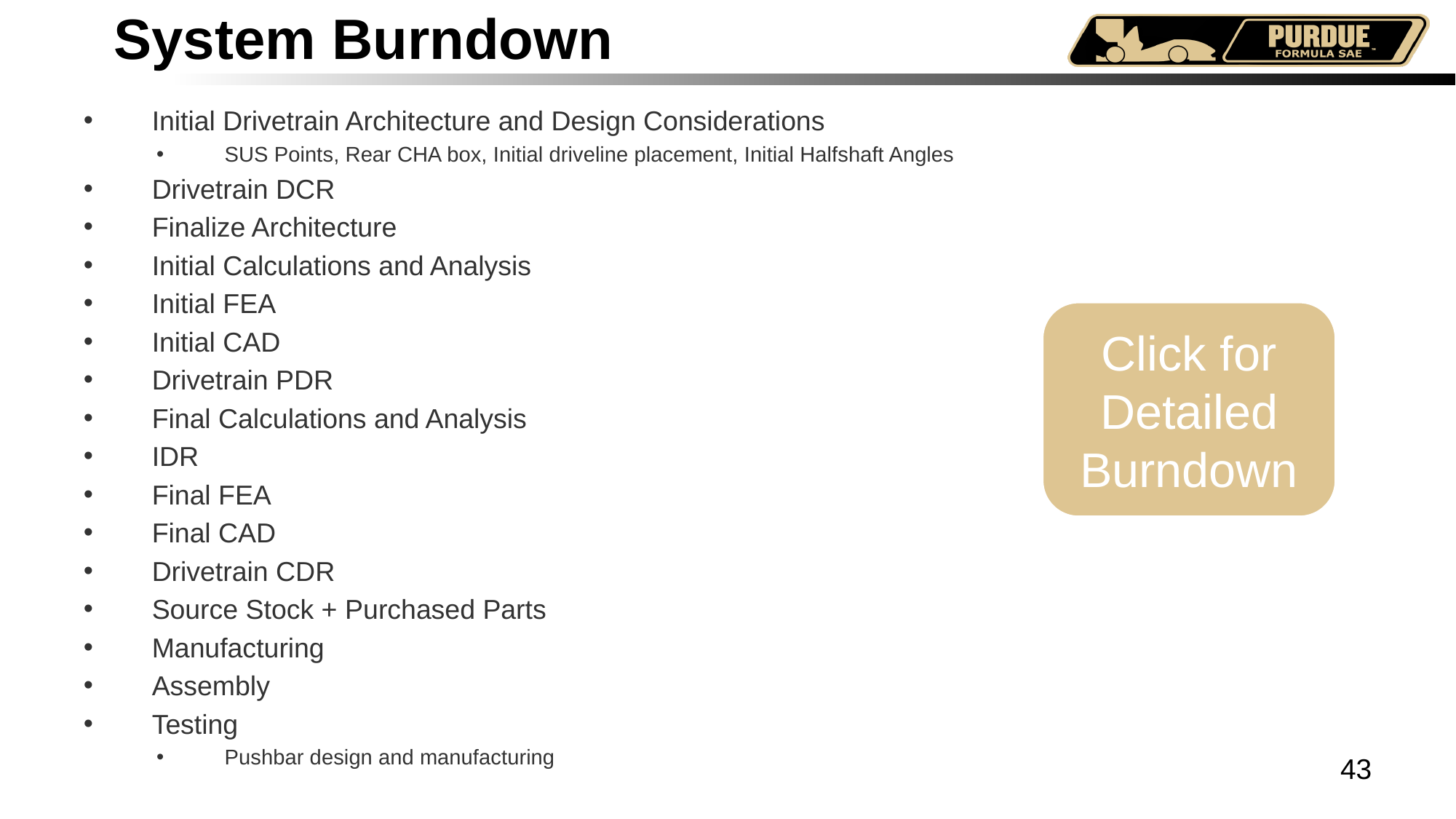

# System Burndown
Initial Drivetrain Architecture and Design Considerations
SUS Points, Rear CHA box, Initial driveline placement, Initial Halfshaft Angles
Drivetrain DCR
Finalize Architecture
Initial Calculations and Analysis
Initial FEA
Initial CAD
Drivetrain PDR
Final Calculations and Analysis
IDR
Final FEA
Final CAD
Drivetrain CDR
Source Stock + Purchased Parts
Manufacturing
Assembly
Testing
Pushbar design and manufacturing

Click for Detailed Burndown
43